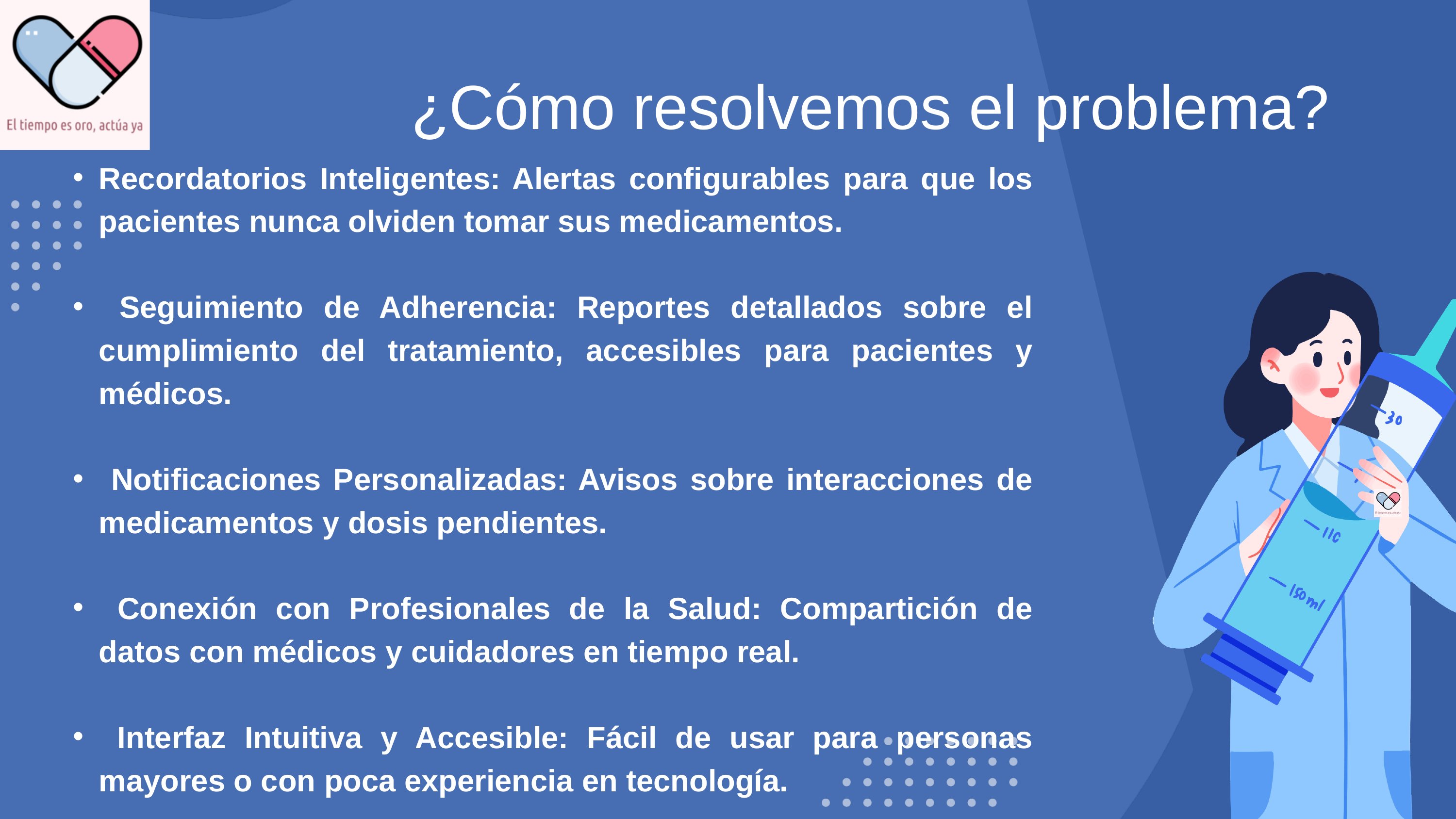

¿Cómo resolvemos el problema?
Recordatorios Inteligentes: Alertas configurables para que los pacientes nunca olviden tomar sus medicamentos.

 Seguimiento de Adherencia: Reportes detallados sobre el cumplimiento del tratamiento, accesibles para pacientes y médicos.

 Notificaciones Personalizadas: Avisos sobre interacciones de medicamentos y dosis pendientes.

 Conexión con Profesionales de la Salud: Compartición de datos con médicos y cuidadores en tiempo real.

 Interfaz Intuitiva y Accesible: Fácil de usar para personas mayores o con poca experiencia en tecnología.